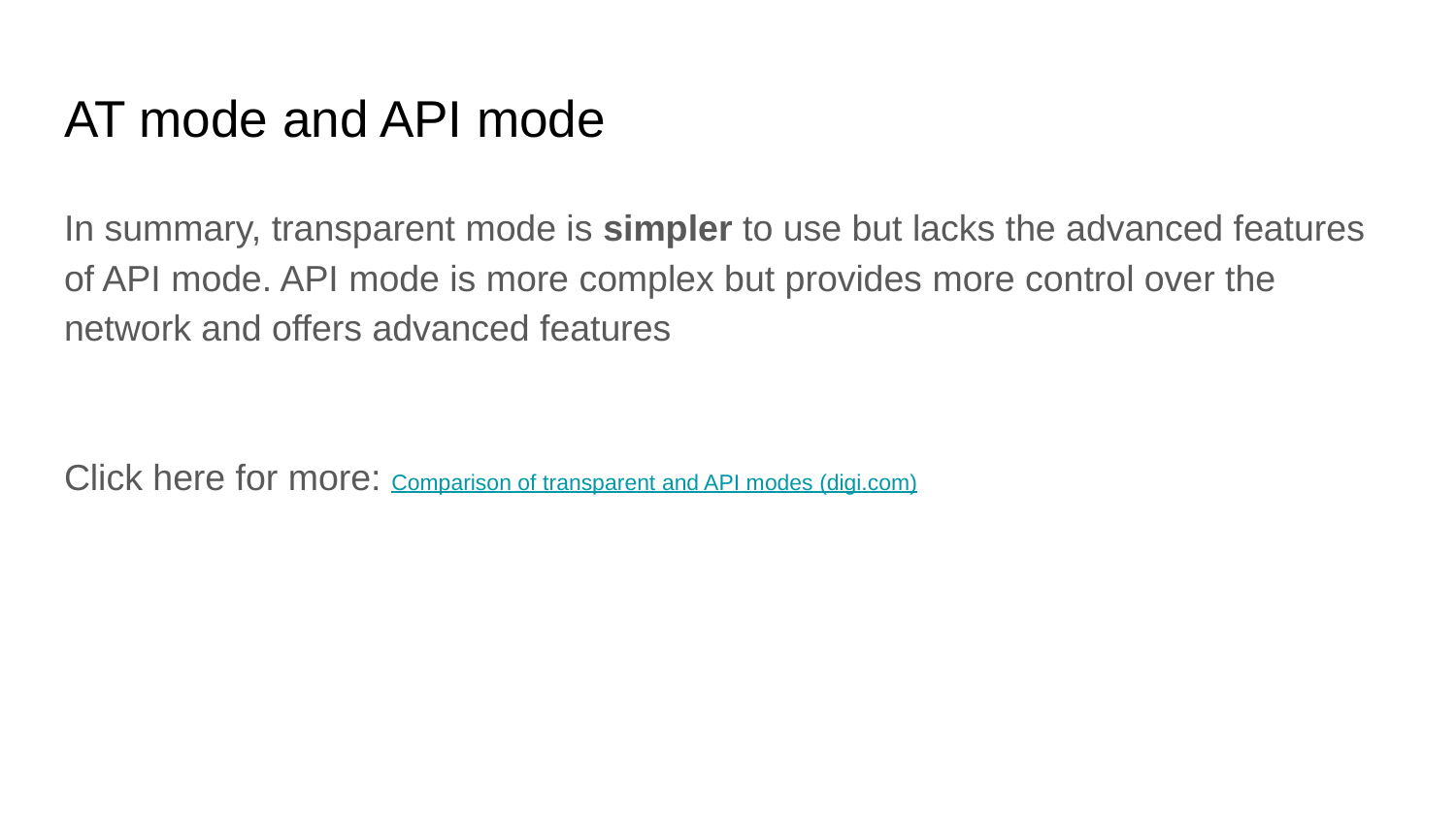

# AT mode and API mode
In summary, transparent mode is simpler to use but lacks the advanced features of API mode. API mode is more complex but provides more control over the network and offers advanced features

Click here for more: Comparison of transparent and API modes (digi.com)